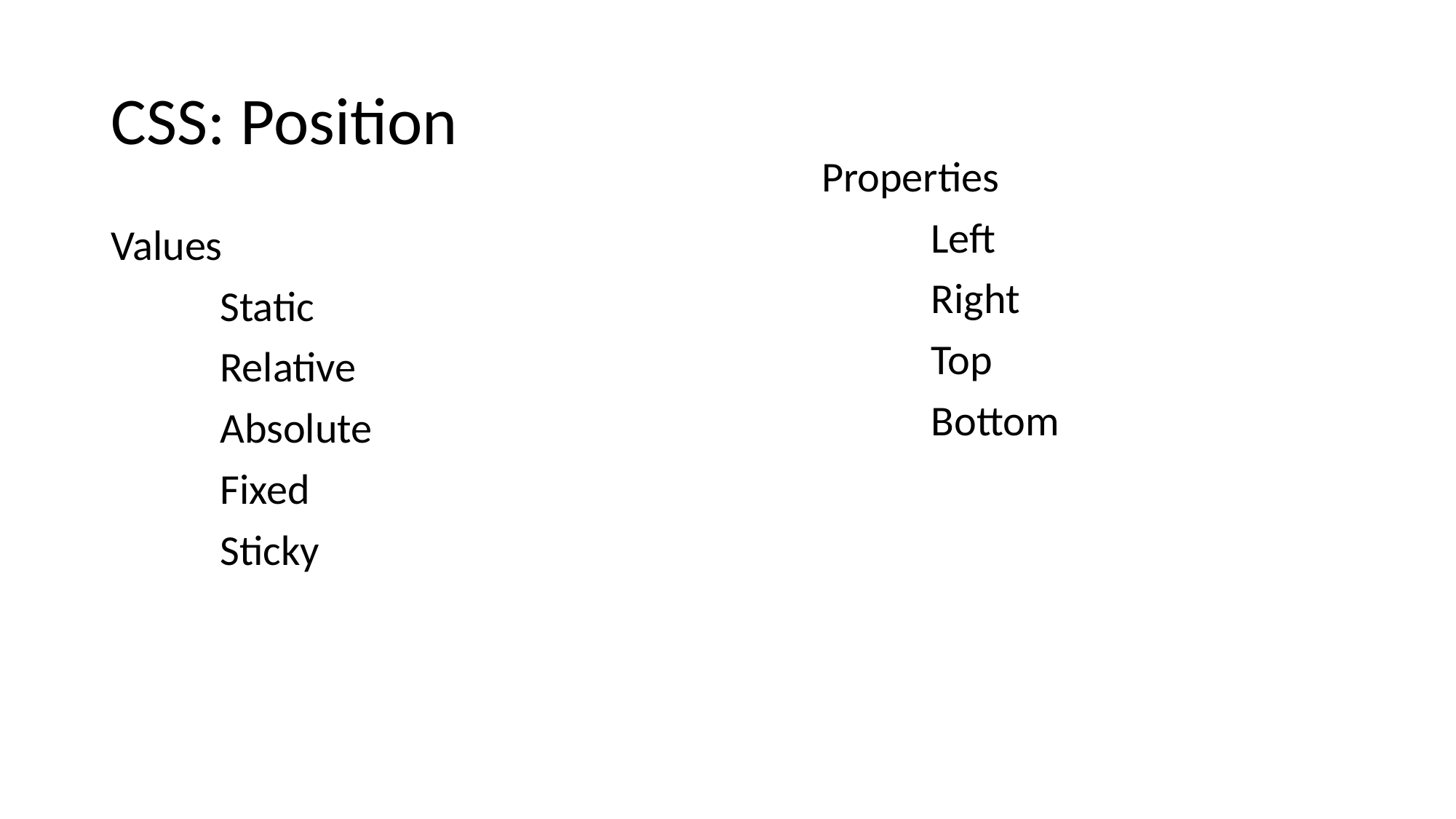

# CSS: Position
Properties
	Left
	Right
	Top
	Bottom

Values
	Static
	Relative
	Absolute
	Fixed
	Sticky